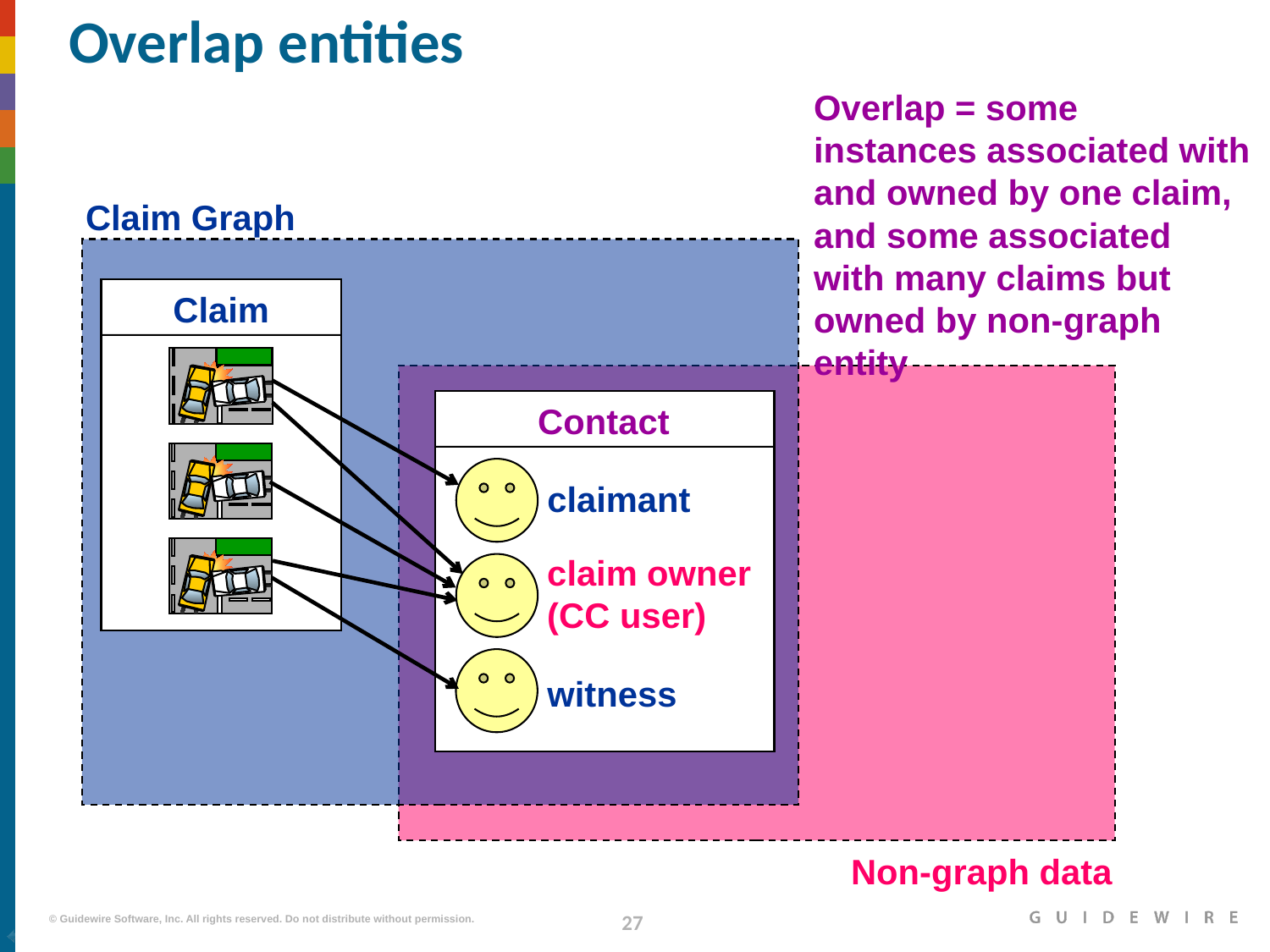

# Overlap entities
Overlap = some instances associated with and owned by one claim, and some associated with many claims but owned by non-graph entity
Claim Graph

Claim

Contact

claimant
claim owner
(CC user)

witness

Non-graph data